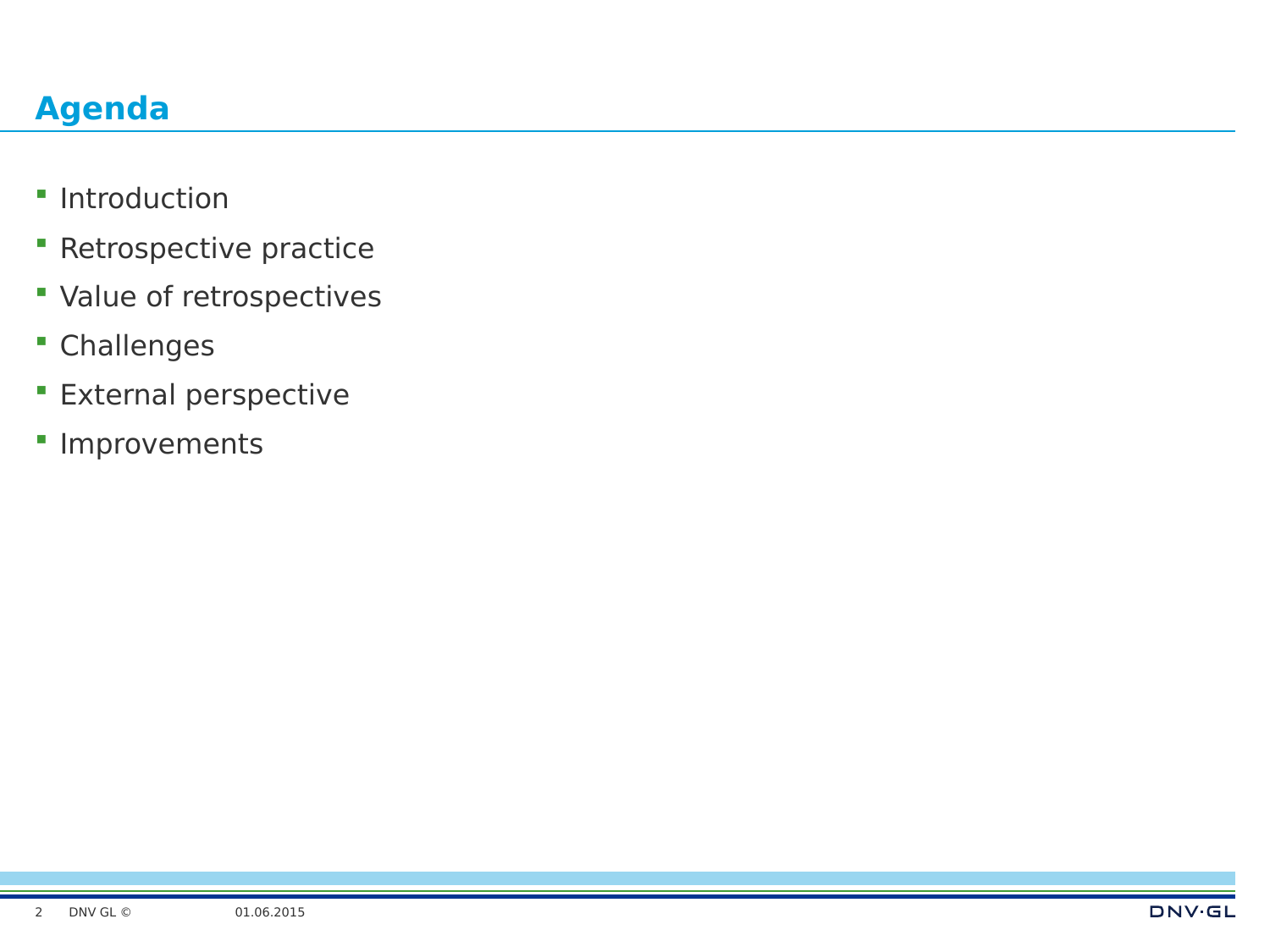

# Agenda
Introduction
Retrospective practice
Value of retrospectives
Challenges
External perspective
Improvements
2